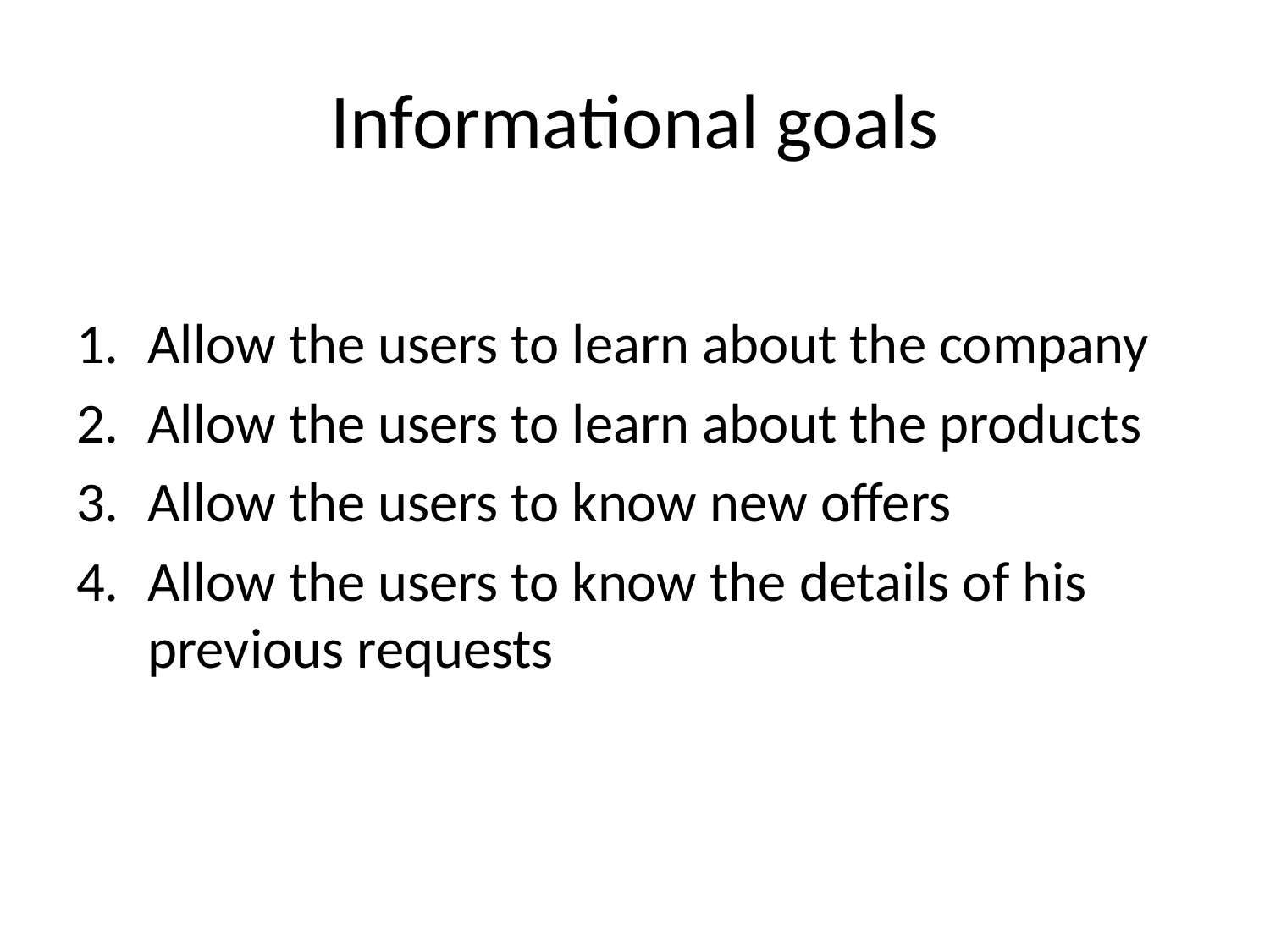

# Informational goals

Allow the users to learn about the company
Allow the users to learn about the products
Allow the users to know new offers
Allow the users to know the details of his previous requests